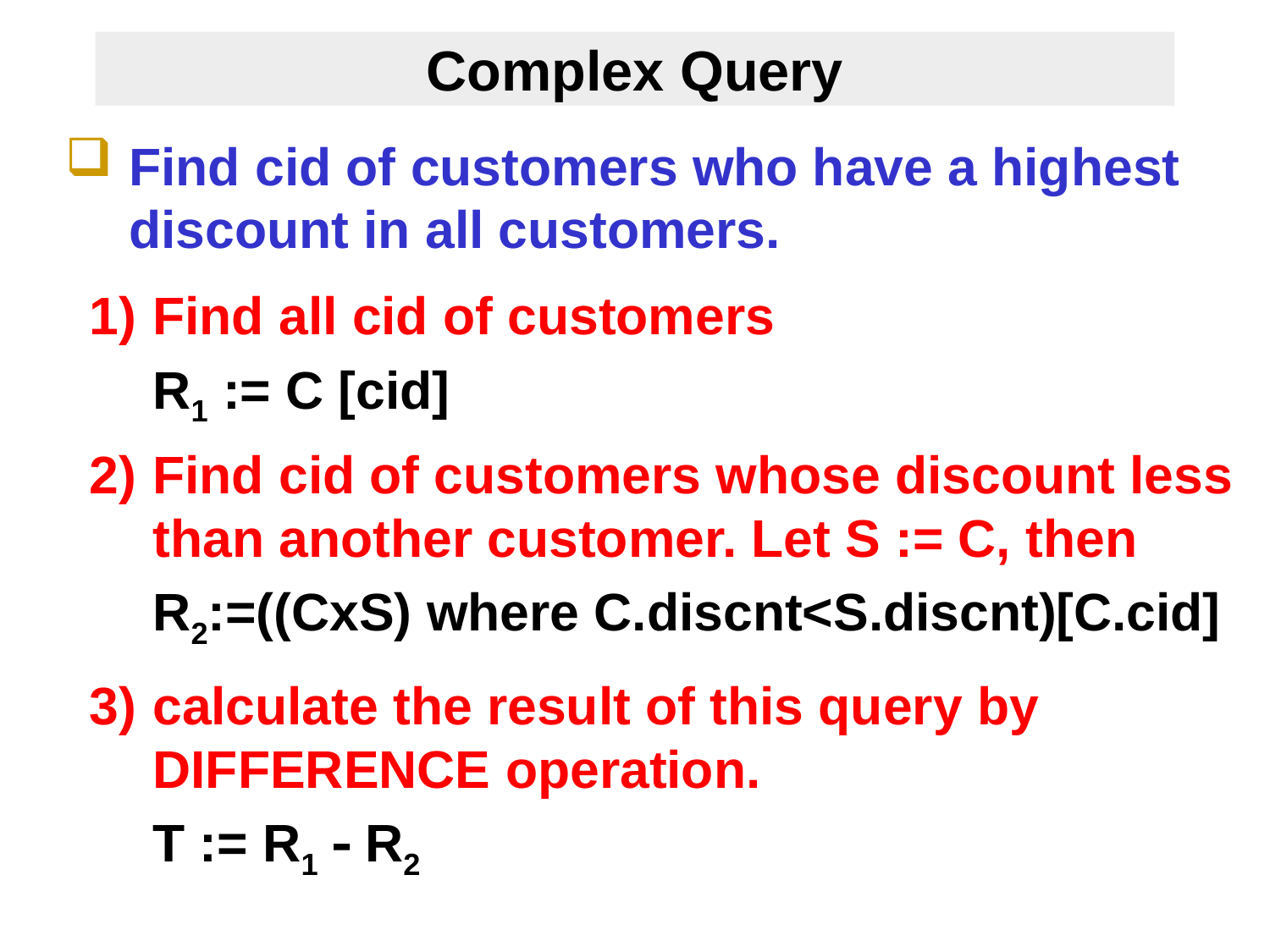

# Complex Query
Find cid of customers who have a highest discount in all customers.
Find all cid of customers
R1 := C [cid]
Find cid of customers whose discount less than another customer. Let S := C, then
R2:=((CxS) where C.discnt<S.discnt)[C.cid]
calculate the result of this query by DIFFERENCE operation.
T := R1 − R2